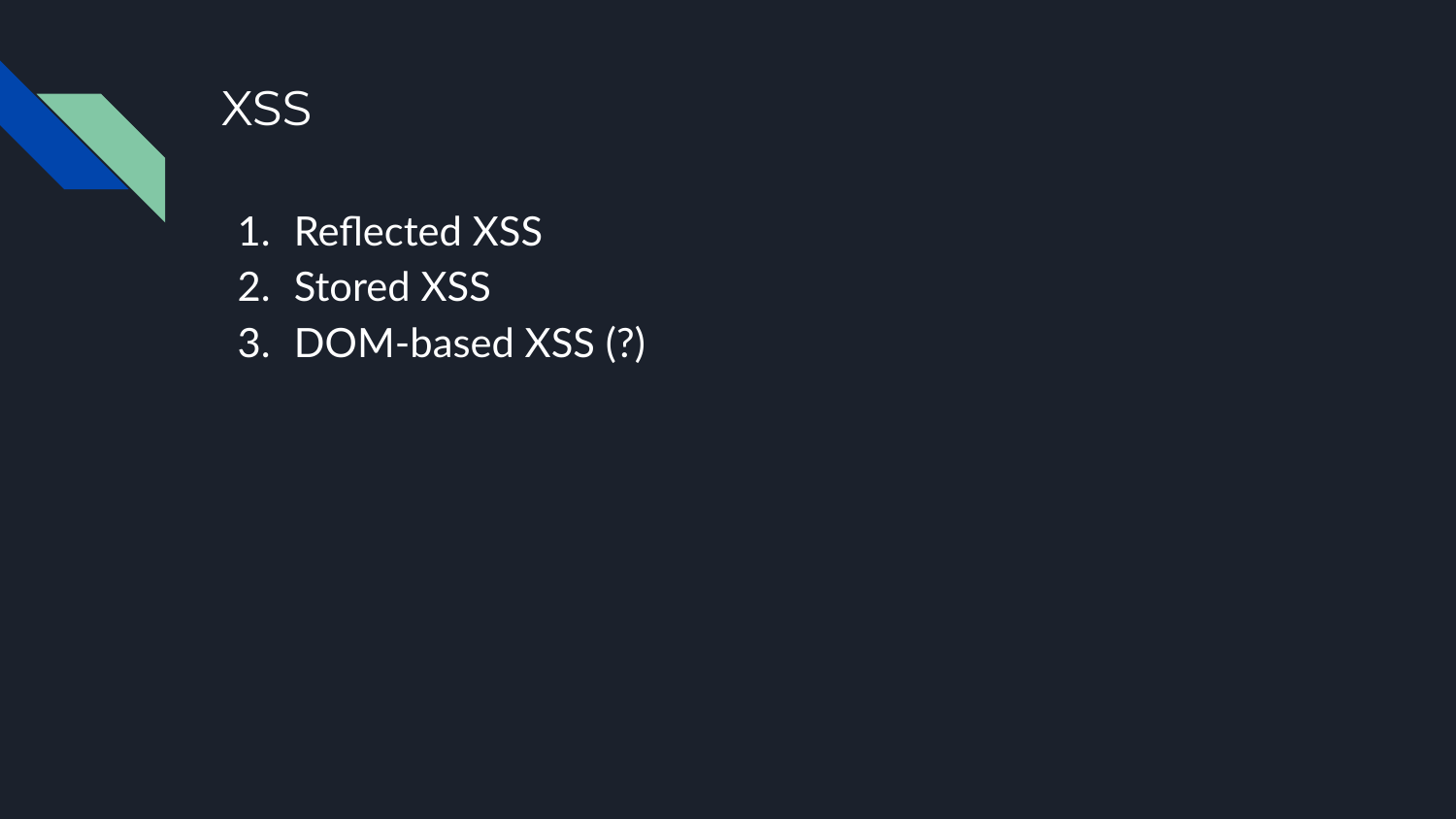

# XSS
Reflected XSS
Stored XSS
DOM-based XSS (?)